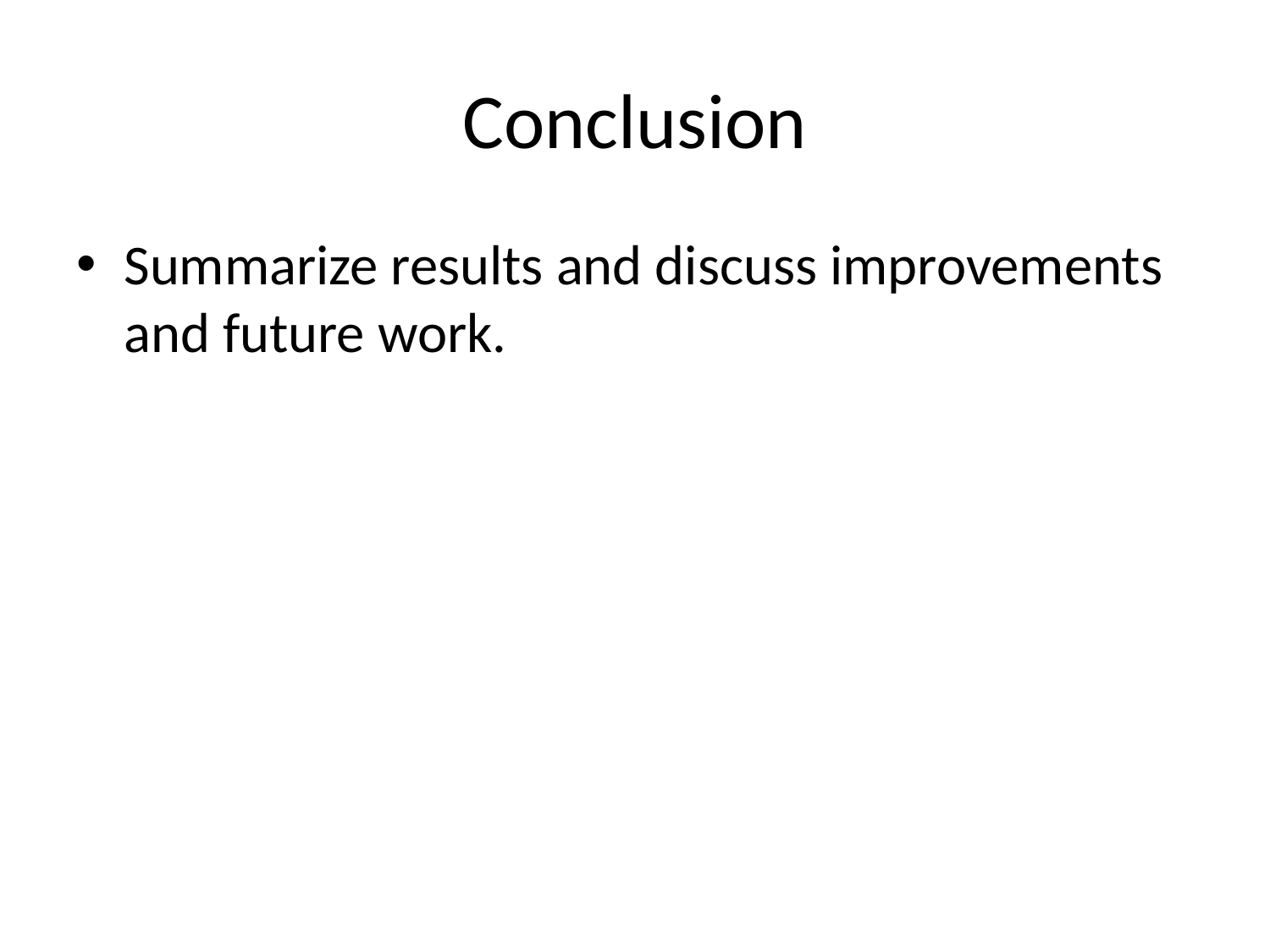

# Conclusion
Summarize results and discuss improvements and future work.